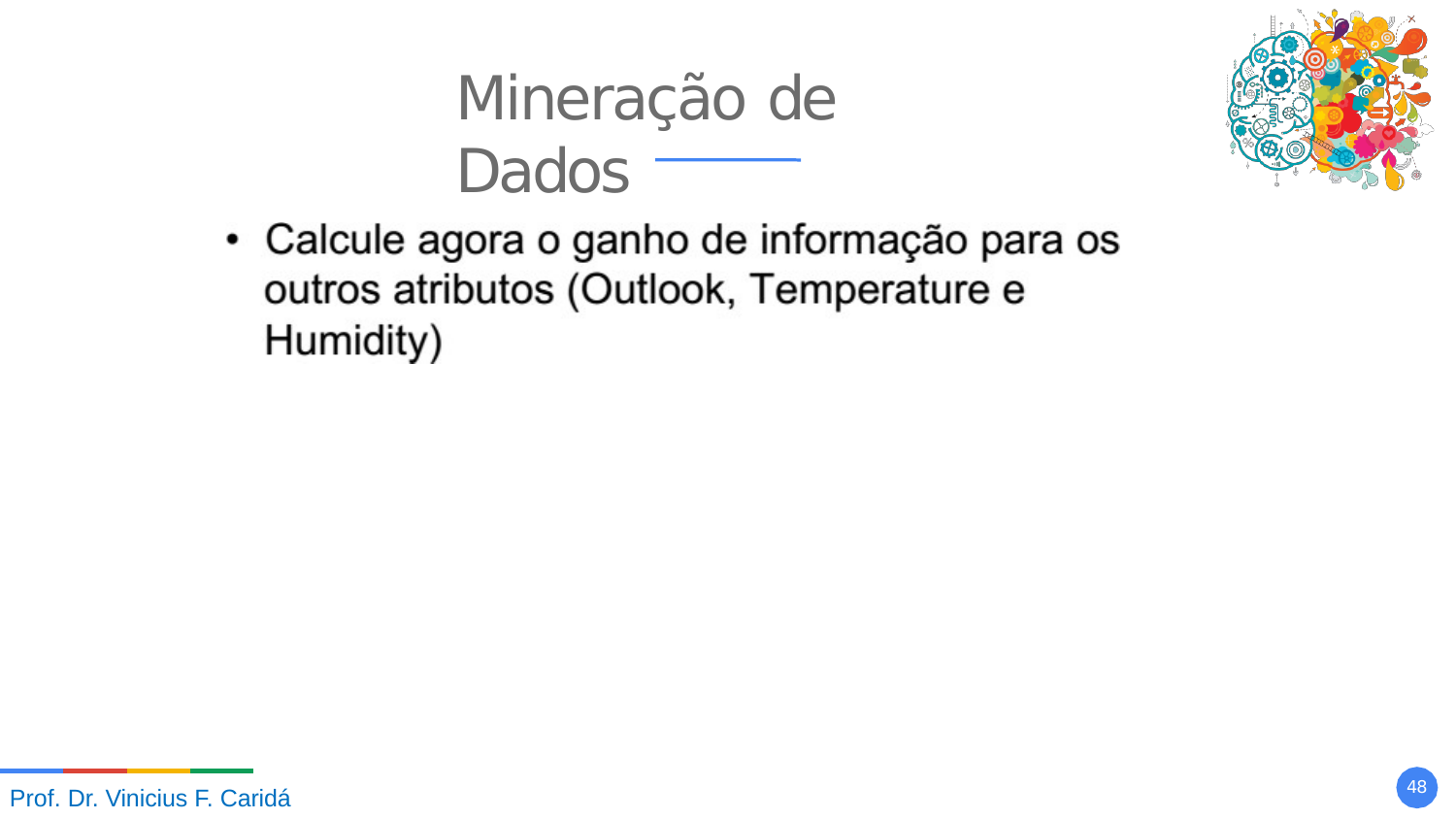

# Mineração de Dados

48
Prof. Dr. Vinicius F. Caridá